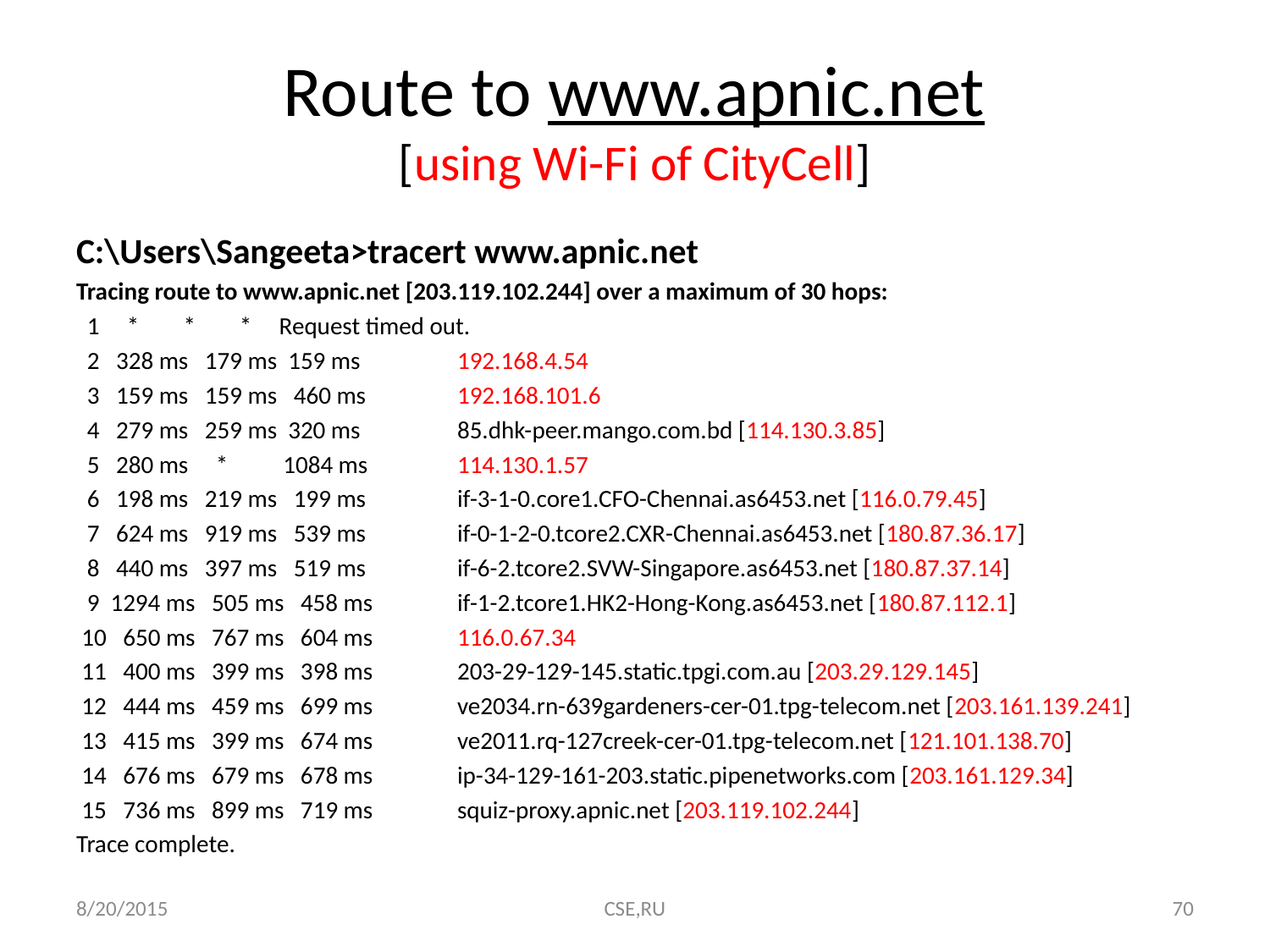

# Route to www.apnic.net [using Wi-Fi of CityCell]
C:\Users\Sangeeta>tracert www.apnic.net
Tracing route to www.apnic.net [203.119.102.244] over a maximum of 30 hops:
  1     *        *        *     Request timed out.
  2   328 ms   179 ms  159 ms  	192.168.4.54
  3   159 ms   159 ms   460 ms  	192.168.101.6
  4   279 ms   259 ms  320 ms  	85.dhk-peer.mango.com.bd [114.130.3.85]
  5   280 ms     *          1084 ms  	114.130.1.57
  6   198 ms   219 ms   199 ms  	if-3-1-0.core1.CFO-Chennai.as6453.net [116.0.79.45]
  7   624 ms   919 ms   539 ms  	if-0-1-2-0.tcore2.CXR-Chennai.as6453.net [180.87.36.17]
  8   440 ms   397 ms   519 ms  	if-6-2.tcore2.SVW-Singapore.as6453.net [180.87.37.14]
  9  1294 ms   505 ms   458 ms  	if-1-2.tcore1.HK2-Hong-Kong.as6453.net [180.87.112.1]
 10   650 ms   767 ms   604 ms  	116.0.67.34
 11   400 ms   399 ms   398 ms  	203-29-129-145.static.tpgi.com.au [203.29.129.145]
 12   444 ms   459 ms   699 ms  	ve2034.rn-639gardeners-cer-01.tpg-telecom.net [203.161.139.241]
 13   415 ms   399 ms   674 ms  	ve2011.rq-127creek-cer-01.tpg-telecom.net [121.101.138.70]
 14   676 ms   679 ms   678 ms  	ip-34-129-161-203.static.pipenetworks.com [203.161.129.34]
 15   736 ms   899 ms   719 ms  	squiz-proxy.apnic.net [203.119.102.244]
Trace complete.
8/20/2015
CSE,RU
70